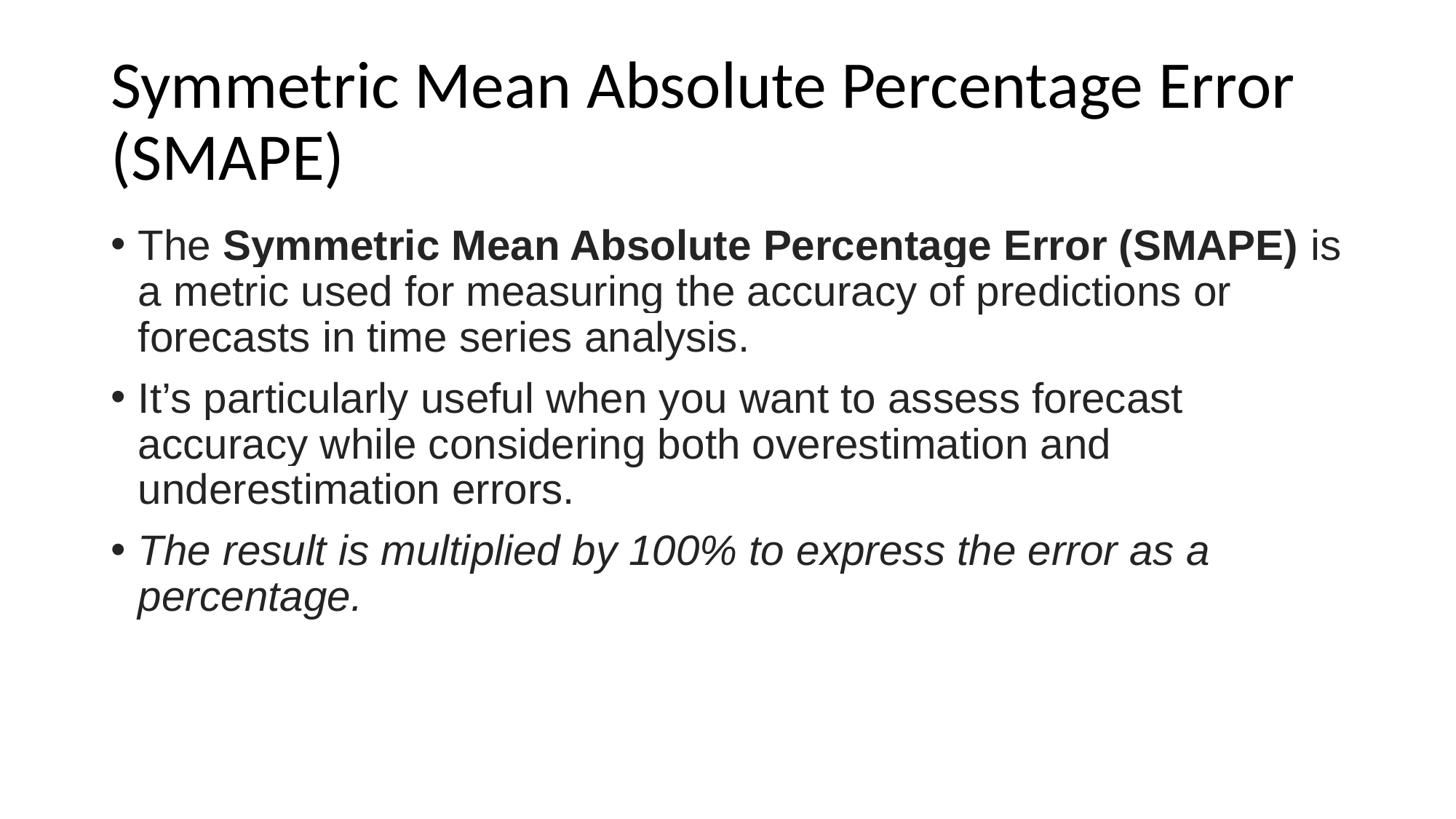

# Symmetric Mean Absolute Percentage Error (SMAPE)
The Symmetric Mean Absolute Percentage Error (SMAPE) is a metric used for measuring the accuracy of predictions or forecasts in time series analysis.
It’s particularly useful when you want to assess forecast accuracy while considering both overestimation and underestimation errors.
The result is multiplied by 100% to express the error as a percentage.